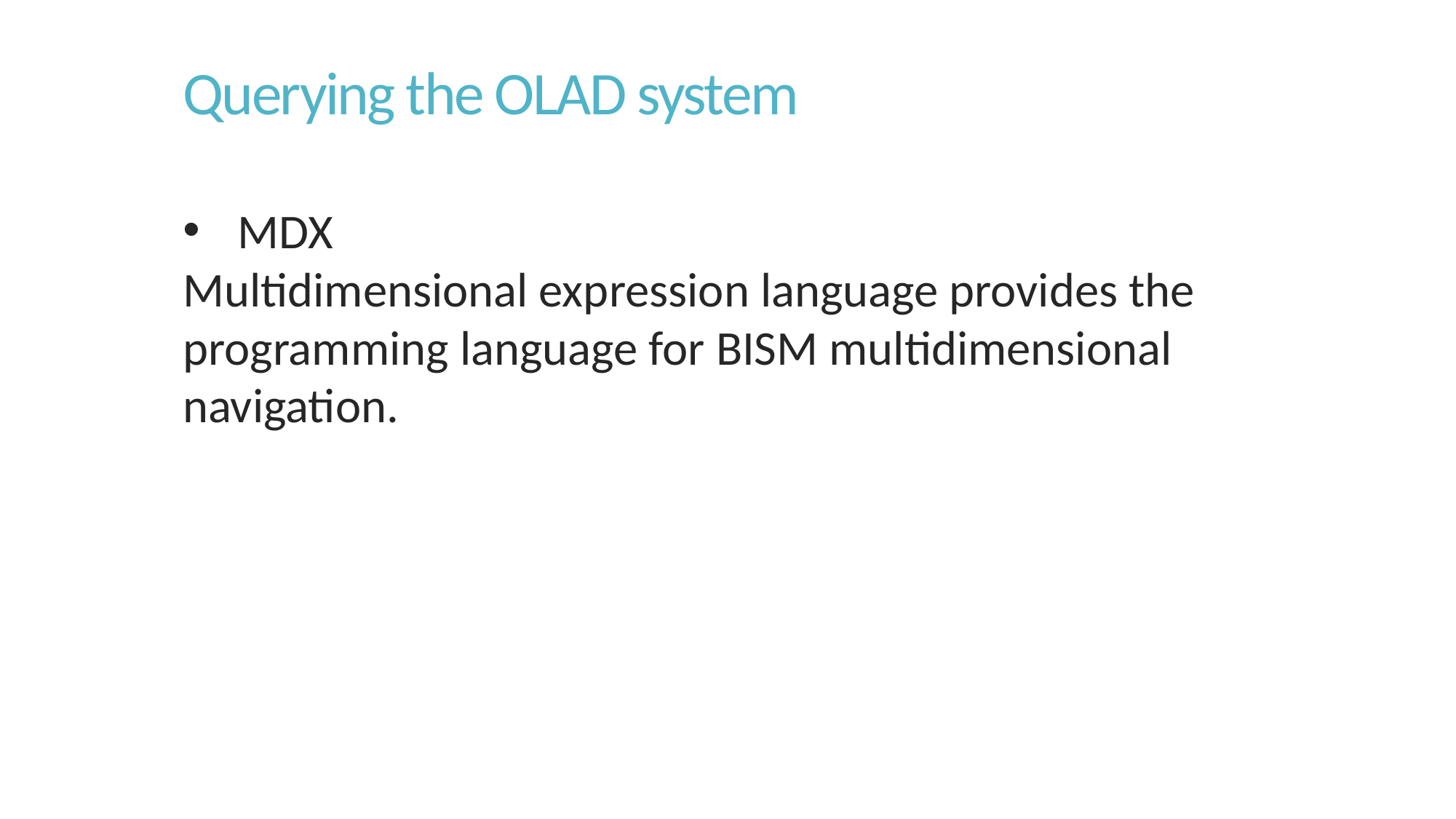

Querying the OLAD system

MDX
Multidimensional expression language provides the programming language for BISM multidimensional navigation.